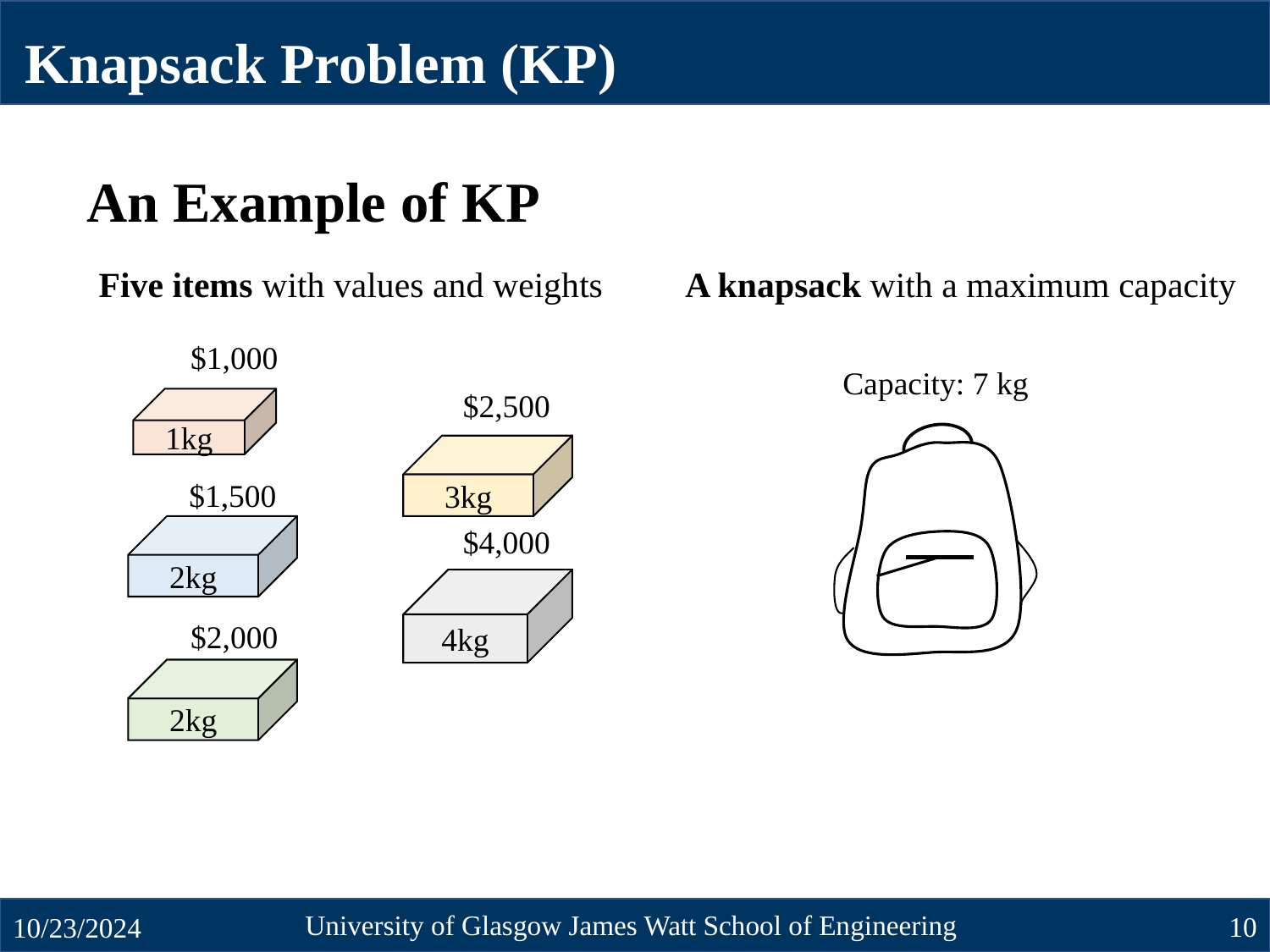

Knapsack Problem (KP)
An Example of KP
A knapsack with a maximum capacity
Five items with values and weights
$1,000
Capacity: 7 kg
$2,500
1kg

3kg
$1,500
$4,000
2kg
4kg
$2,000
2kg
University of Glasgow James Watt School of Engineering
10
10/23/2024